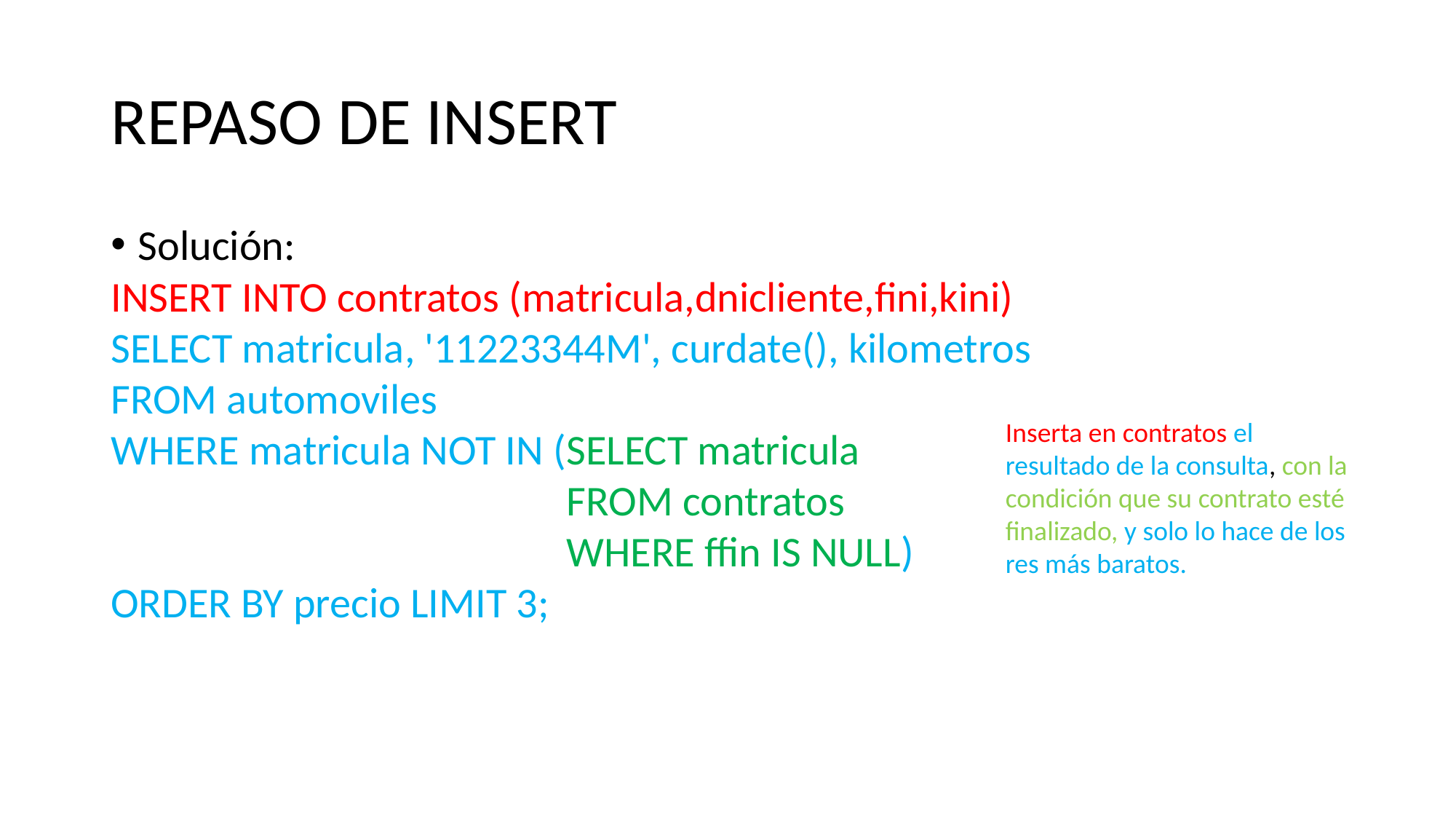

# REPASO DE INSERT
Solución:
INSERT INTO contratos (matricula,dnicliente,fini,kini)
SELECT matricula, '11223344M', curdate(), kilometros
FROM automoviles
WHERE matricula NOT IN (SELECT matricula
                        		  FROM contratos
				  WHERE ffin IS NULL)
ORDER BY precio LIMIT 3;

Inserta en contratos el resultado de la consulta, con la condición que su contrato esté finalizado, y solo lo hace de los res más baratos.